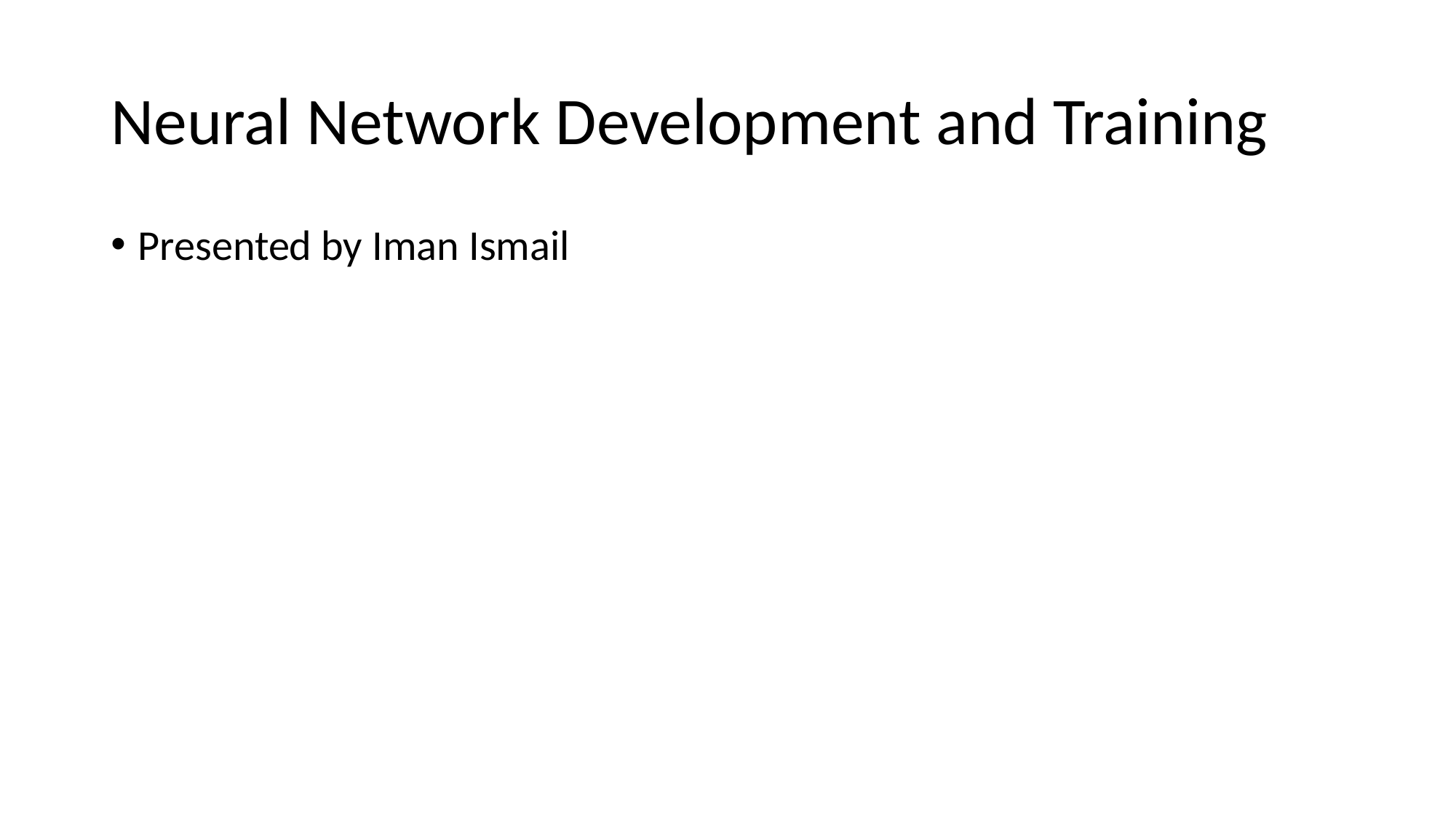

# Neural Network Development and Training
Presented by Iman Ismail